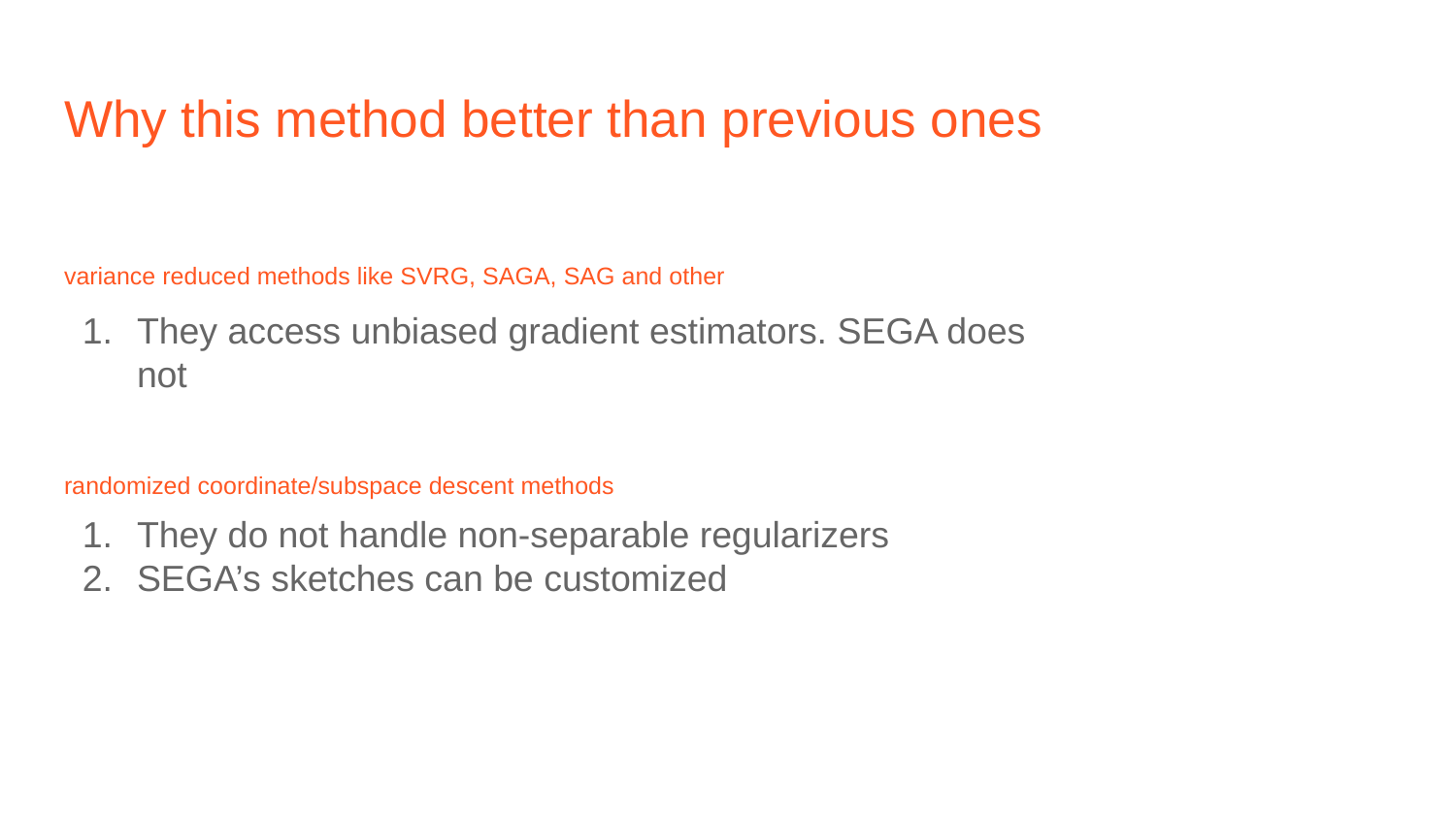

# Why this method better than previous ones

variance reduced methods like SVRG, SAGA, SAG and other
They access unbiased gradient estimators. SEGA does not
randomized coordinate/subspace descent methods
They do not handle non-separable regularizers
SEGA’s sketches can be customized